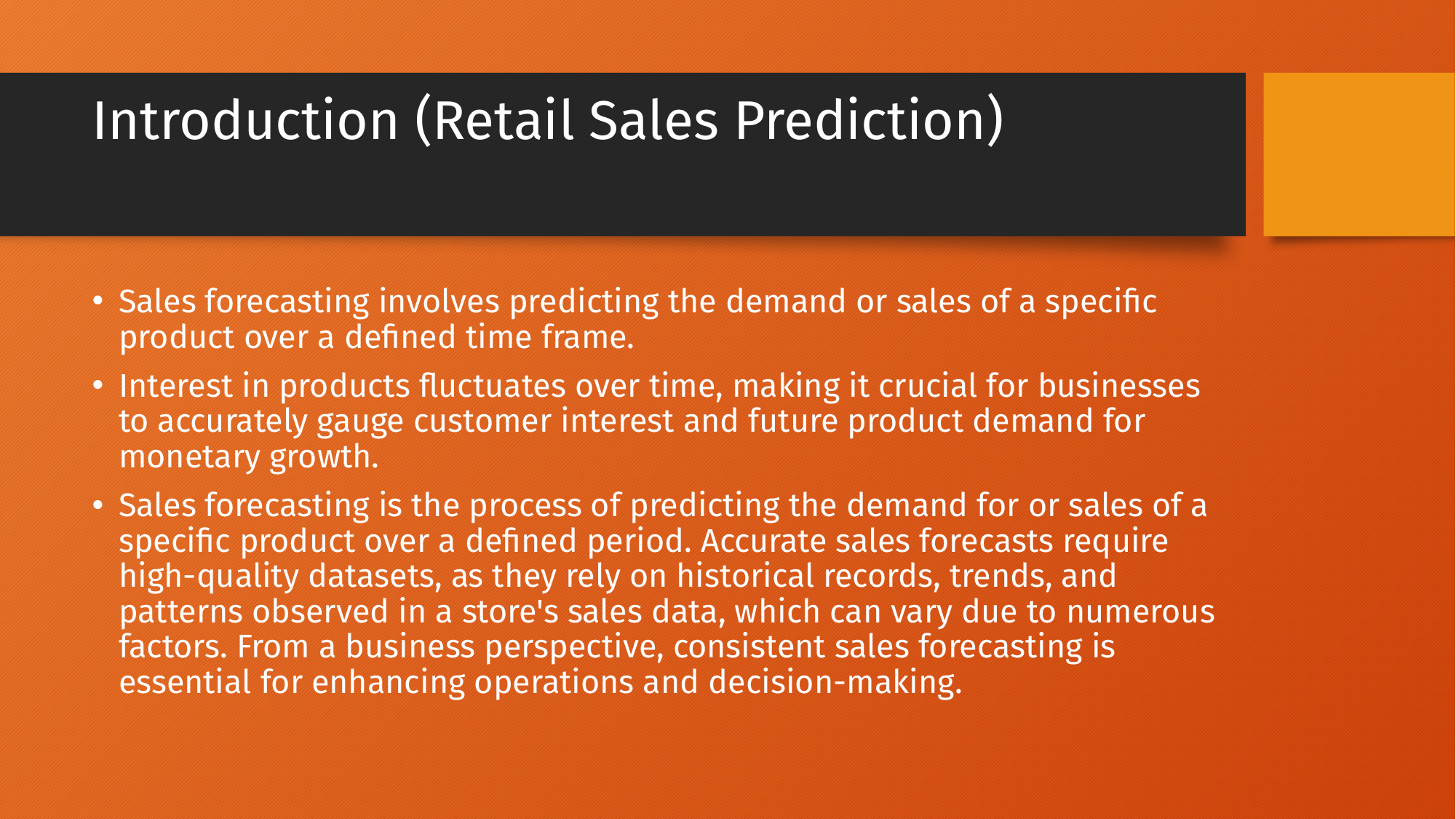

# Introduction (Retail Sales Prediction)
Sales forecasting involves predicting the demand or sales of a specific product over a defined time frame.
Interest in products fluctuates over time, making it crucial for businesses to accurately gauge customer interest and future product demand for monetary growth.
Sales forecasting is the process of predicting the demand for or sales of a specific product over a defined period. Accurate sales forecasts require high-quality datasets, as they rely on historical records, trends, and patterns observed in a store's sales data, which can vary due to numerous factors. From a business perspective, consistent sales forecasting is essential for enhancing operations and decision-making.